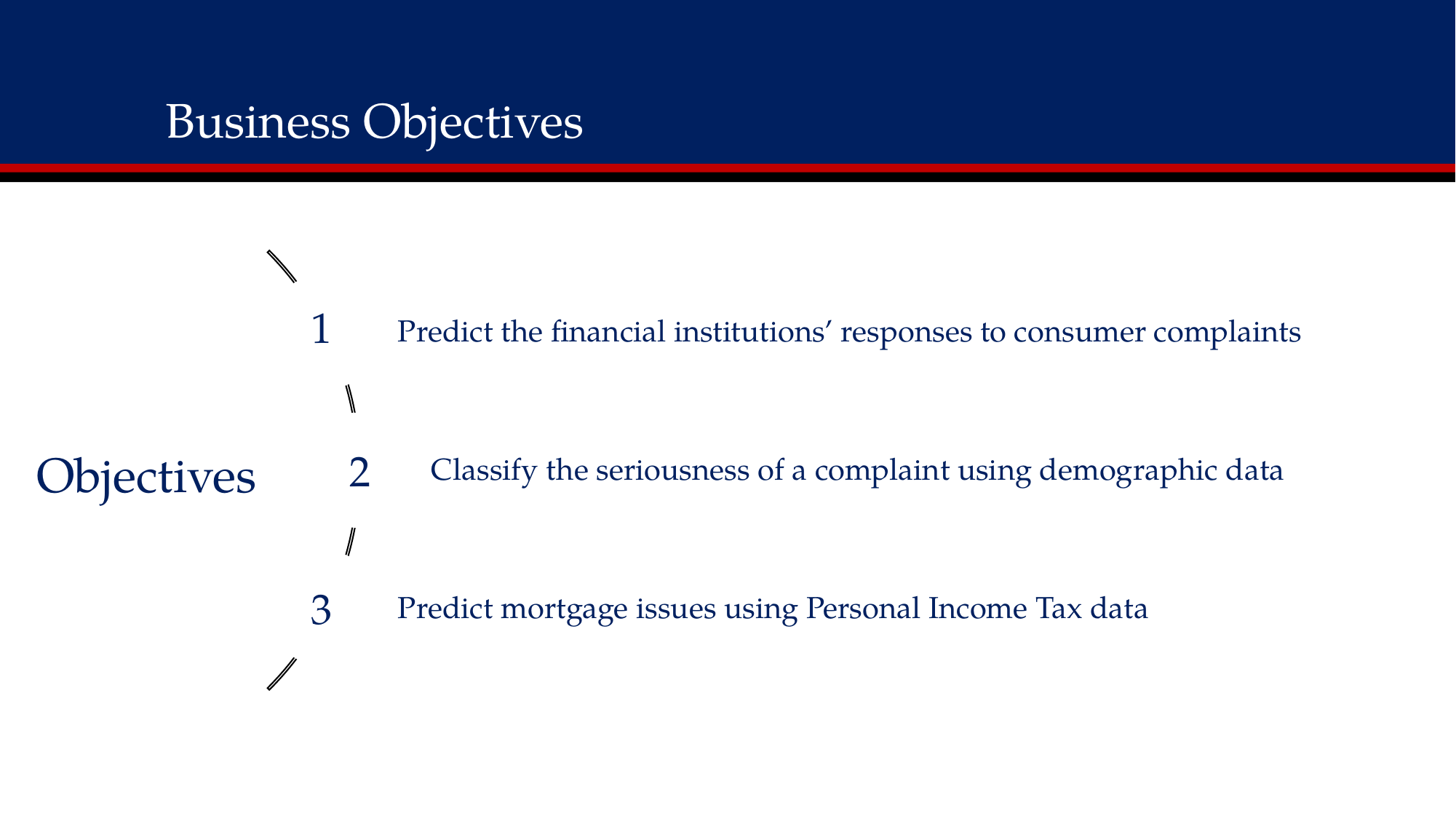

# Business Objectives
Predict the financial institutions’ responses to consumer complaints
Classify the seriousness of a complaint using demographic data
Predict mortgage issues using Personal Income Tax data
1
Objectives
2
3